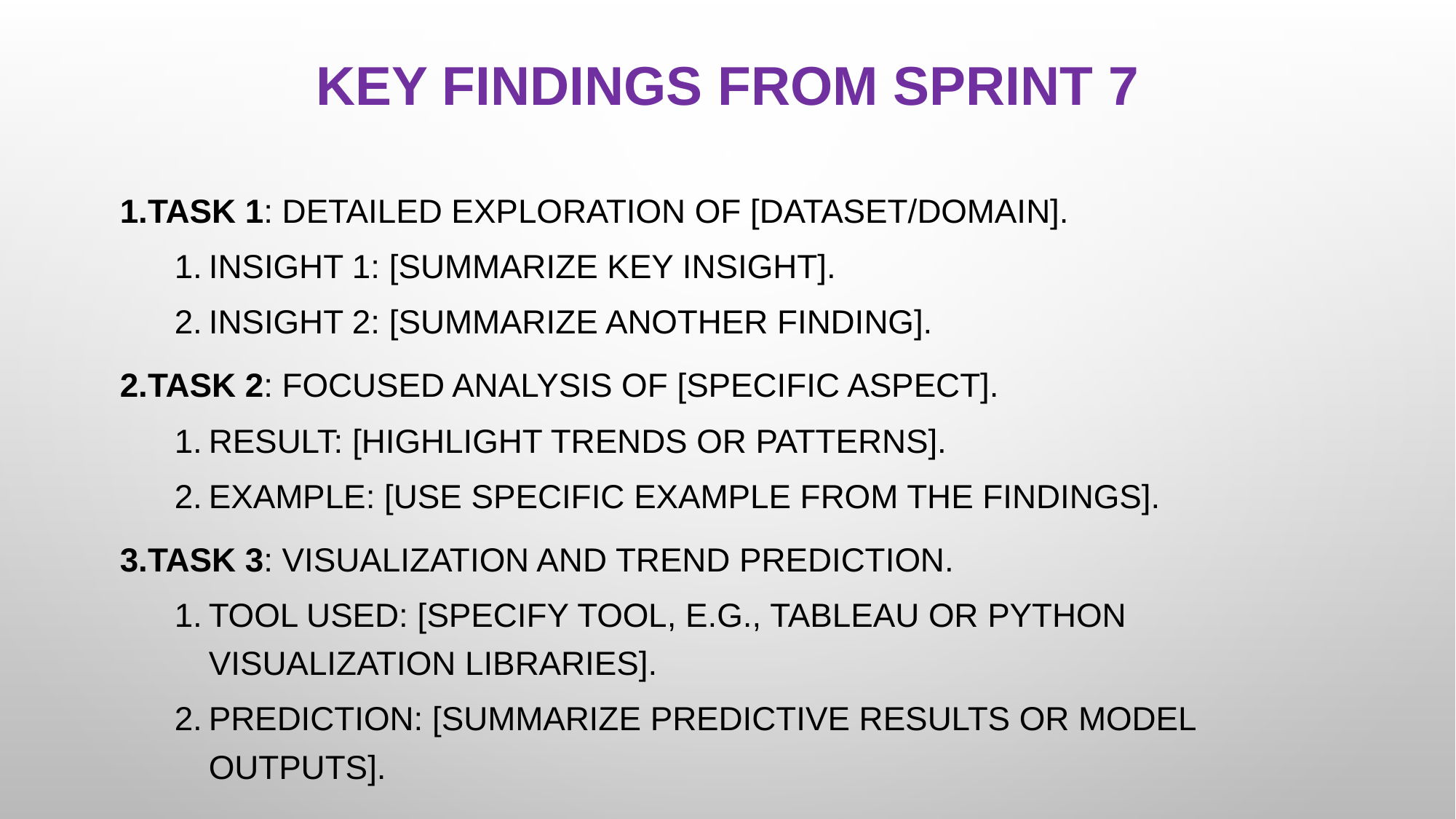

# Key Findings from Sprint 7
Task 1: Detailed exploration of [dataset/domain].
Insight 1: [Summarize key insight].
Insight 2: [Summarize another finding].
Task 2: Focused analysis of [specific aspect].
Result: [Highlight trends or patterns].
Example: [Use specific example from the findings].
Task 3: Visualization and trend prediction.
Tool used: [Specify tool, e.g., Tableau or Python visualization libraries].
Prediction: [Summarize predictive results or model outputs].